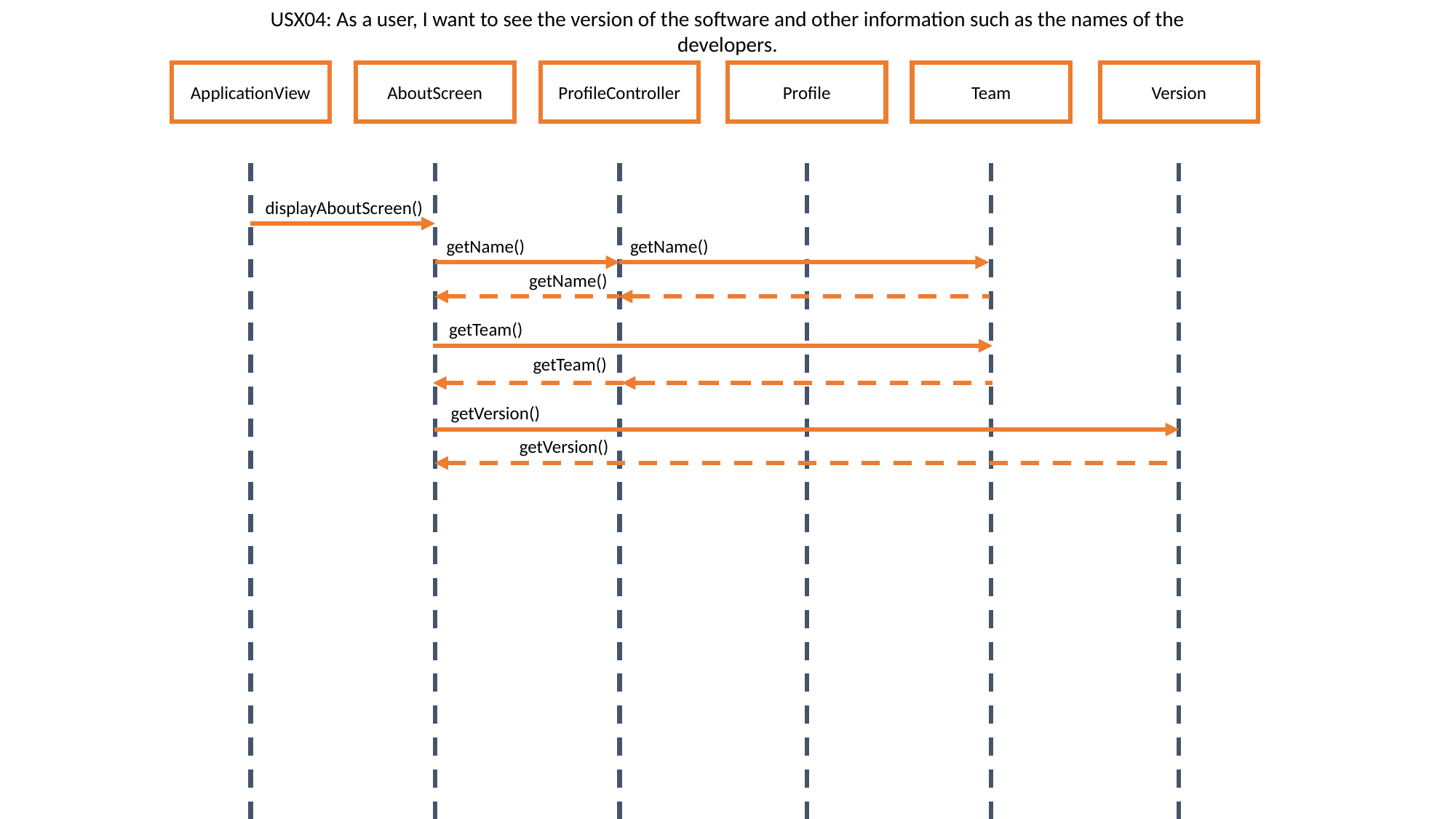

USX04: As a user, I want to see the version of the software and other information such as the names of the developers.
ApplicationView
AboutScreen
ProfileController
Profile
Team
Version
displayAboutScreen()
getName()
getName()
getName()
getTeam()
getTeam()
getVersion()
getVersion()